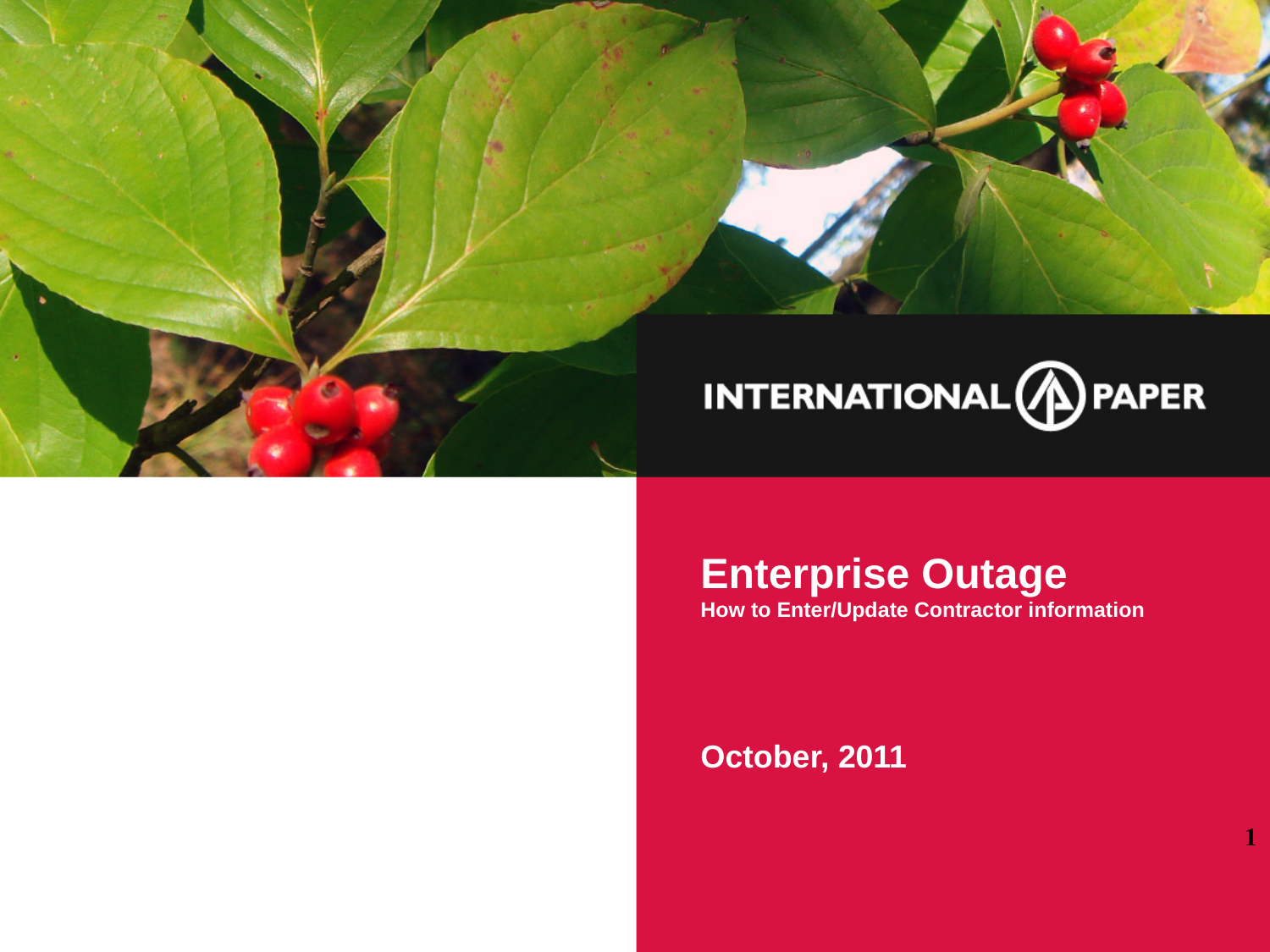

# Enterprise Outage How to Enter/Update Contractor information October, 2011

1